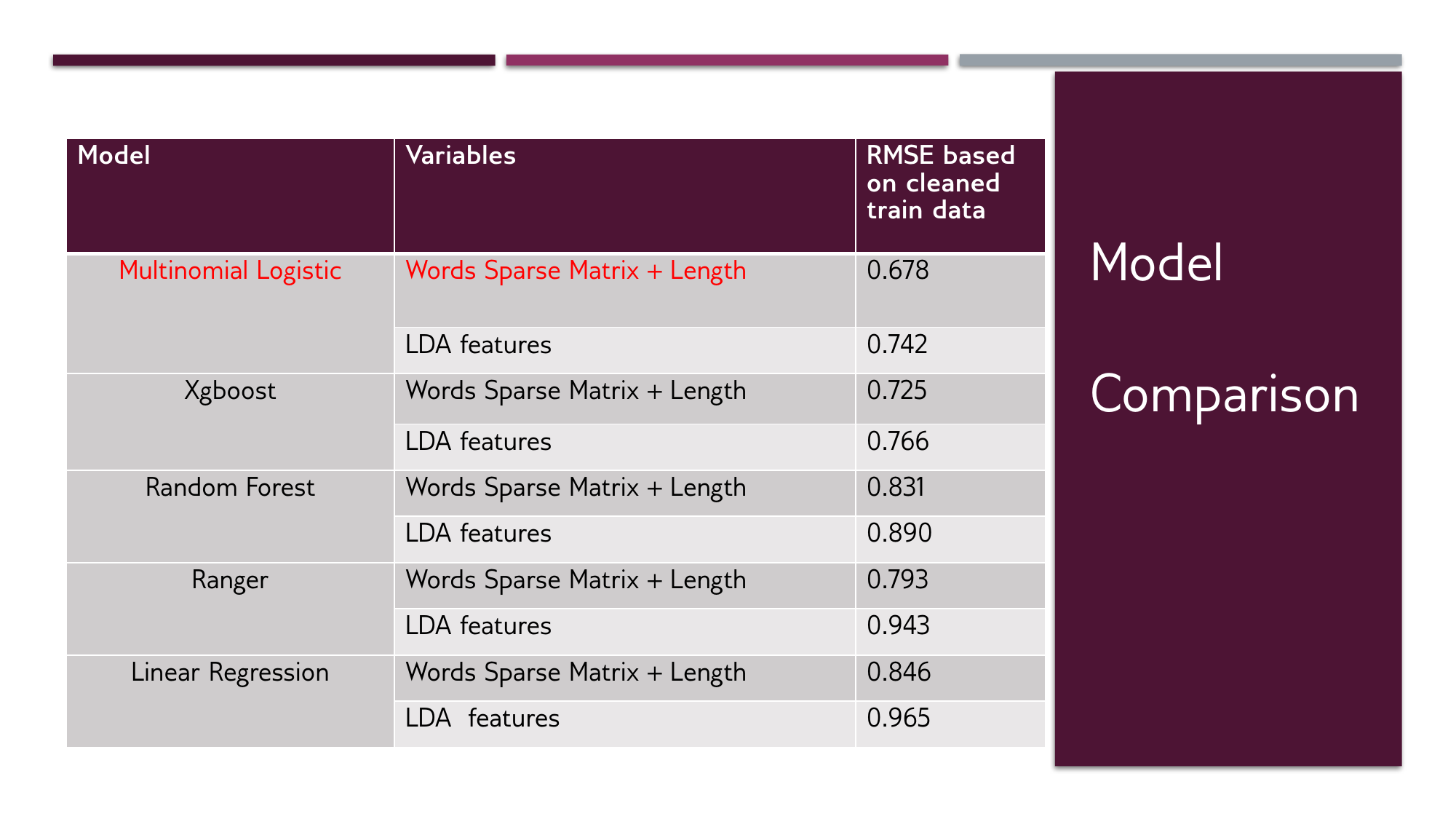

| Model | Variables | RMSE based on cleaned train data |
| --- | --- | --- |
| Multinomial Logistic | Words Sparse Matrix + Length | 0.678 |
|  | LDA features | 0.742 |
| Xgboost | Words Sparse Matrix + Length | 0.725 |
|  | LDA features | 0.766 |
| Random Forest | Words Sparse Matrix + Length | 0.831 |
|  | LDA features | 0.890 |
| Ranger | Words Sparse Matrix + Length | 0.793 |
|  | LDA features | 0.943 |
| Linear Regression | Words Sparse Matrix + Length | 0.846 |
|  | LDA features | 0.965 |
Model Comparison
 Model Comparision